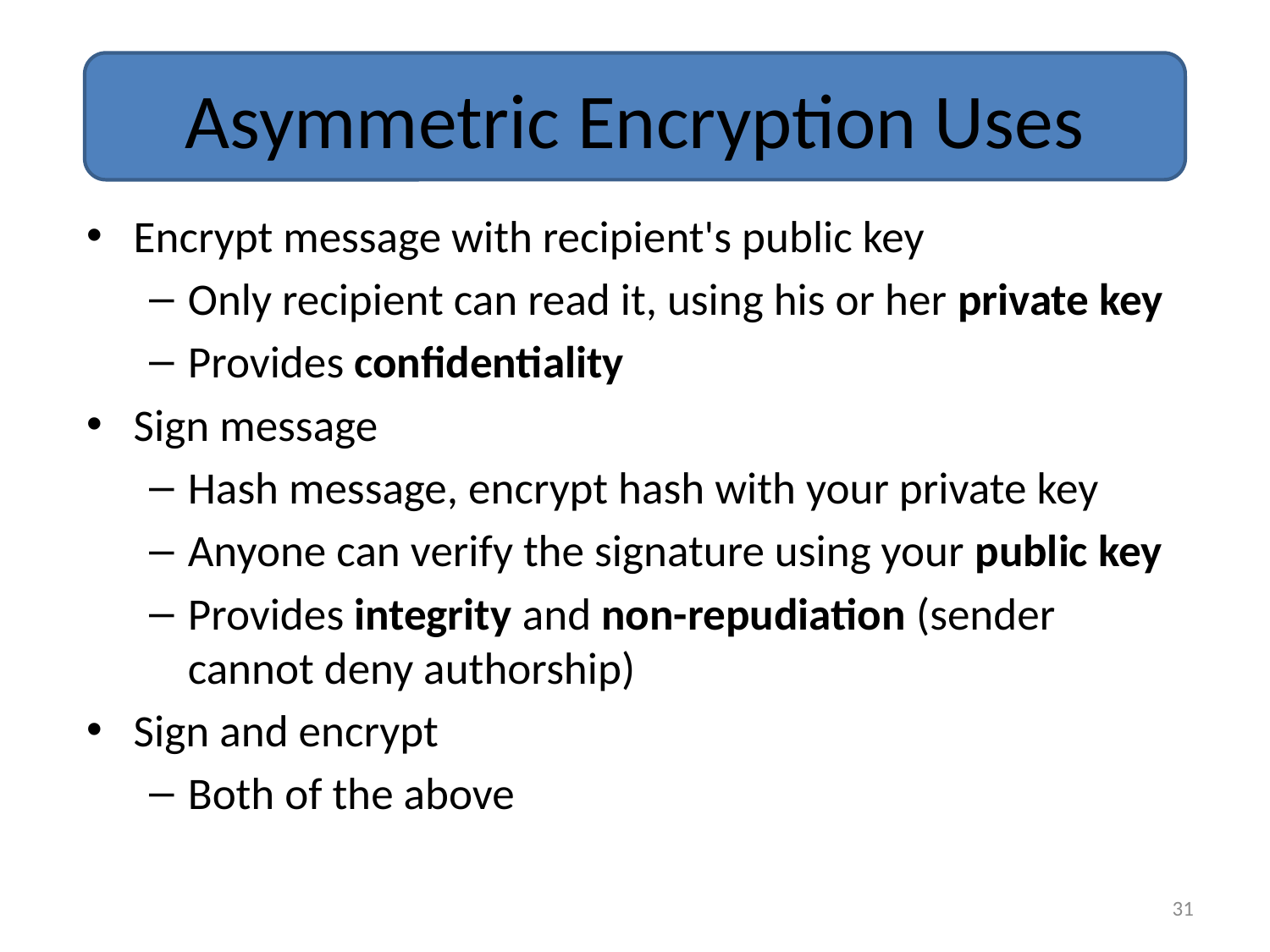

# Asymmetric Encryption Uses

Encrypt message with recipient's public key
Only recipient can read it, using his or her private key
Provides confidentiality
Sign message
Hash message, encrypt hash with your private key
Anyone can verify the signature using your public key
Provides integrity and non-repudiation (sender cannot deny authorship)
Sign and encrypt
Both of the above
31